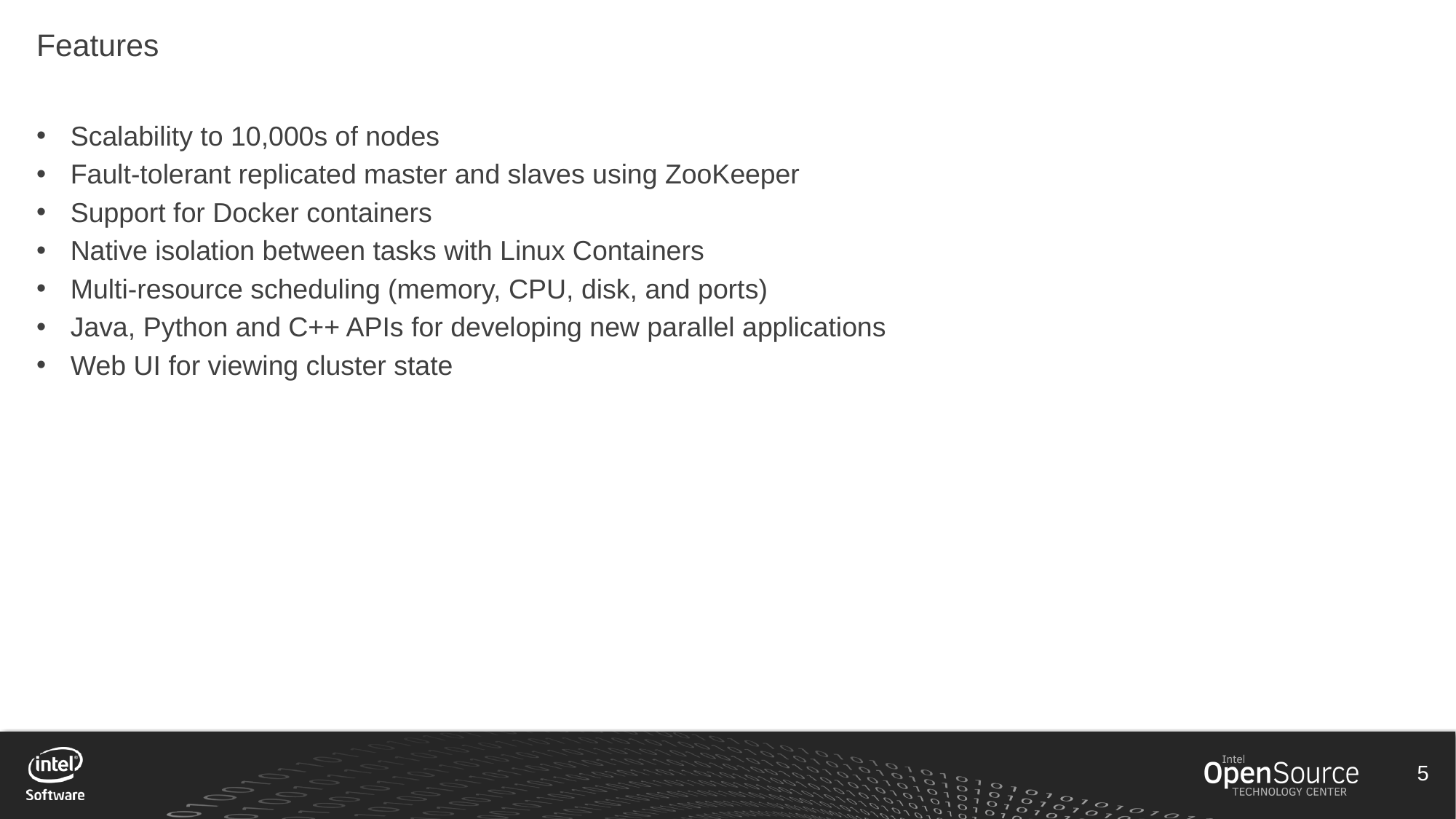

# Features
Scalability to 10,000s of nodes
Fault-tolerant replicated master and slaves using ZooKeeper
Support for Docker containers
Native isolation between tasks with Linux Containers
Multi-resource scheduling (memory, CPU, disk, and ports)
Java, Python and C++ APIs for developing new parallel applications
Web UI for viewing cluster state